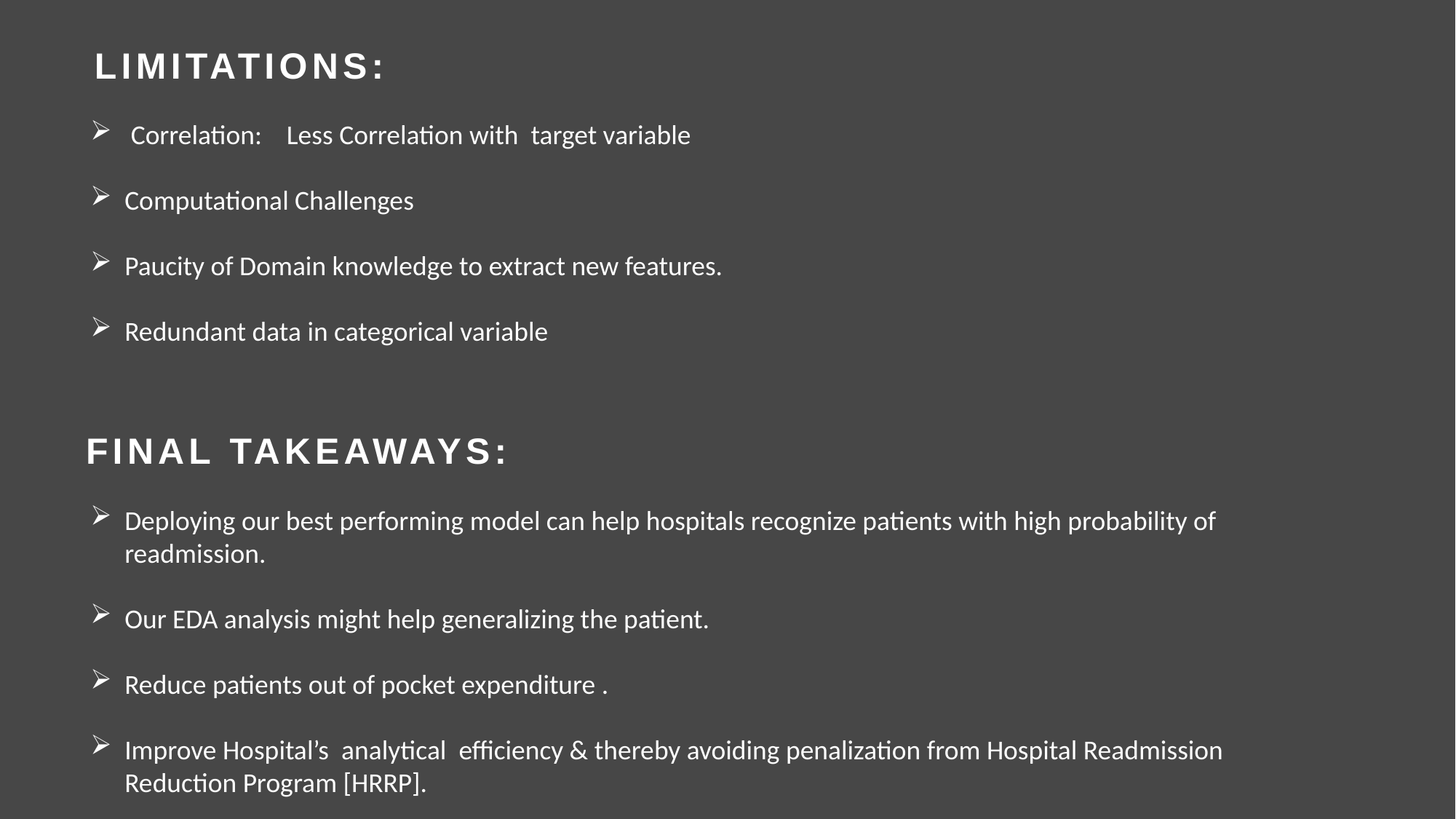

LIMITATIONS:
 Correlation:    Less Correlation with  target variable

Computational Challenges

Paucity of Domain knowledge to extract new features.

Redundant data in categorical variable
FINAL TAKEAWAYS:
Deploying our best performing model can help hospitals recognize patients with high probability of readmission.

Our EDA analysis might help generalizing the patient.

Reduce patients out of pocket expenditure .

Improve Hospital’s  analytical  efficiency & thereby avoiding penalization from Hospital Readmission Reduction Program [HRRP].